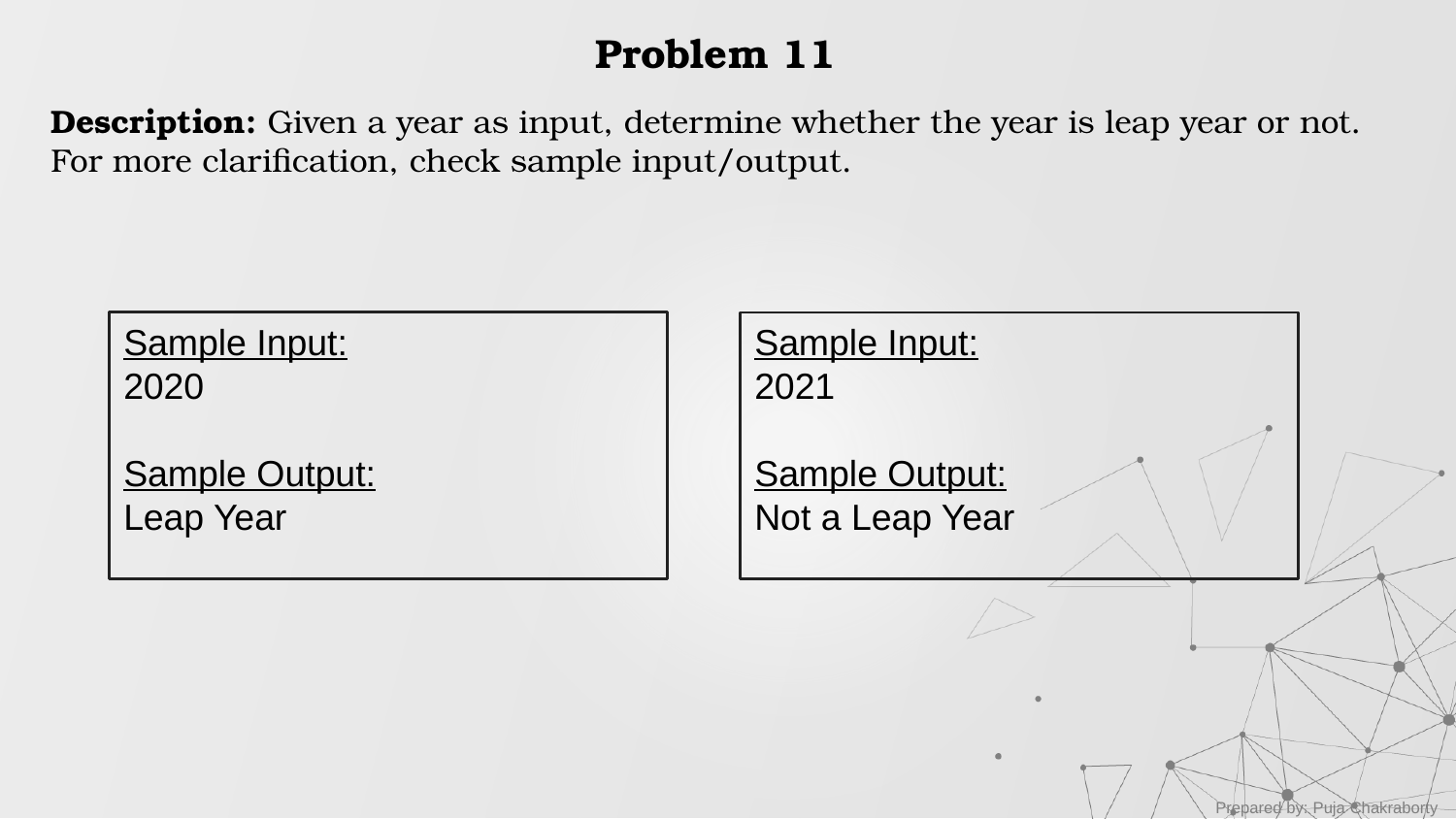

Problem 11
Description: Given a year as input, determine whether the year is leap year or not.
For more clarification, check sample input/output.

Sample Input:
2020

Sample Output:
Leap Year

Sample Input:
2021

Sample Output:
Not a Leap Year

Prepared by: Puja Chakraborty